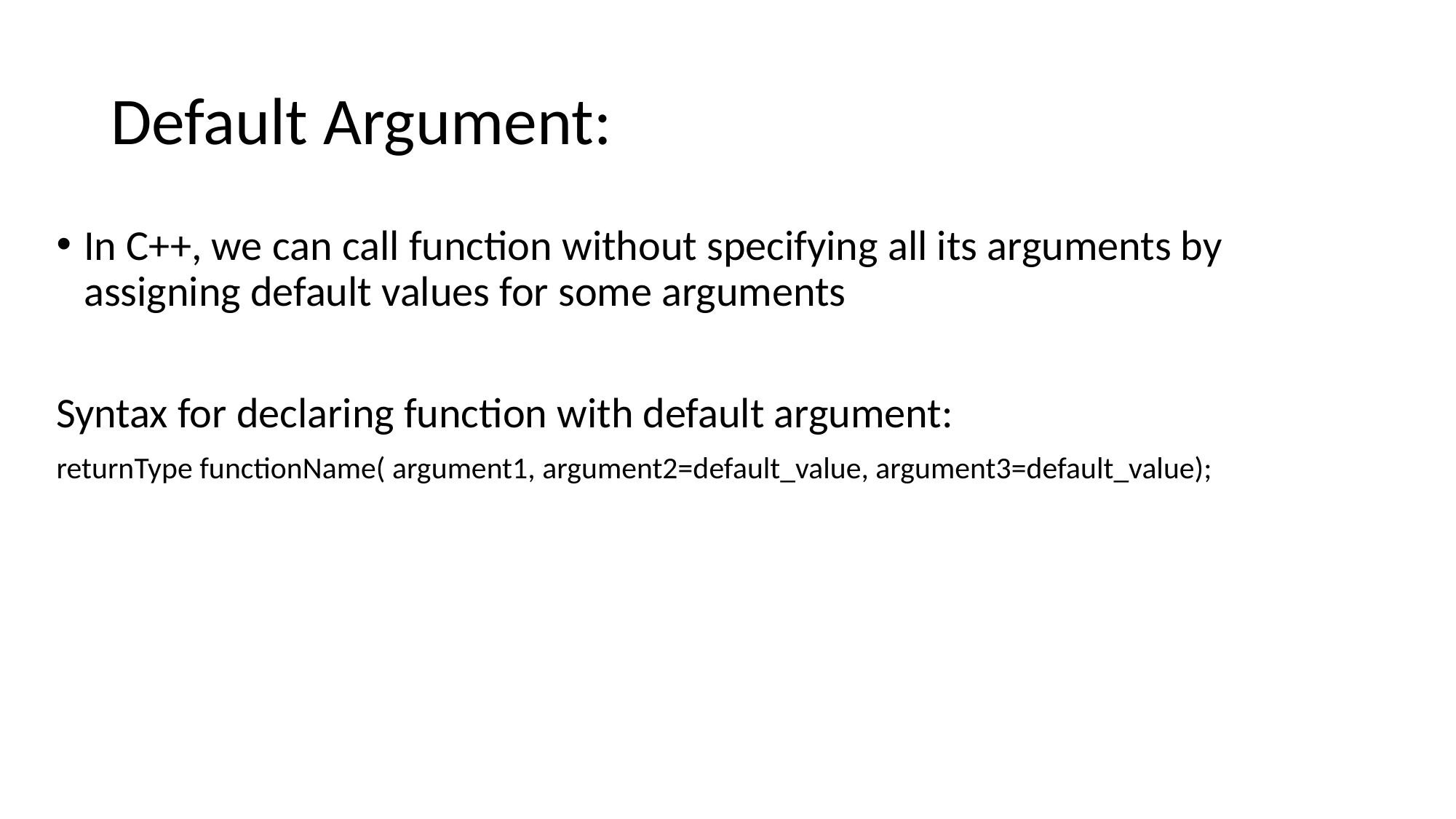

# Default Argument:
In C++, we can call function without specifying all its arguments by assigning default values for some arguments

Syntax for declaring function with default argument:
returnType functionName( argument1, argument2=default_value, argument3=default_value);